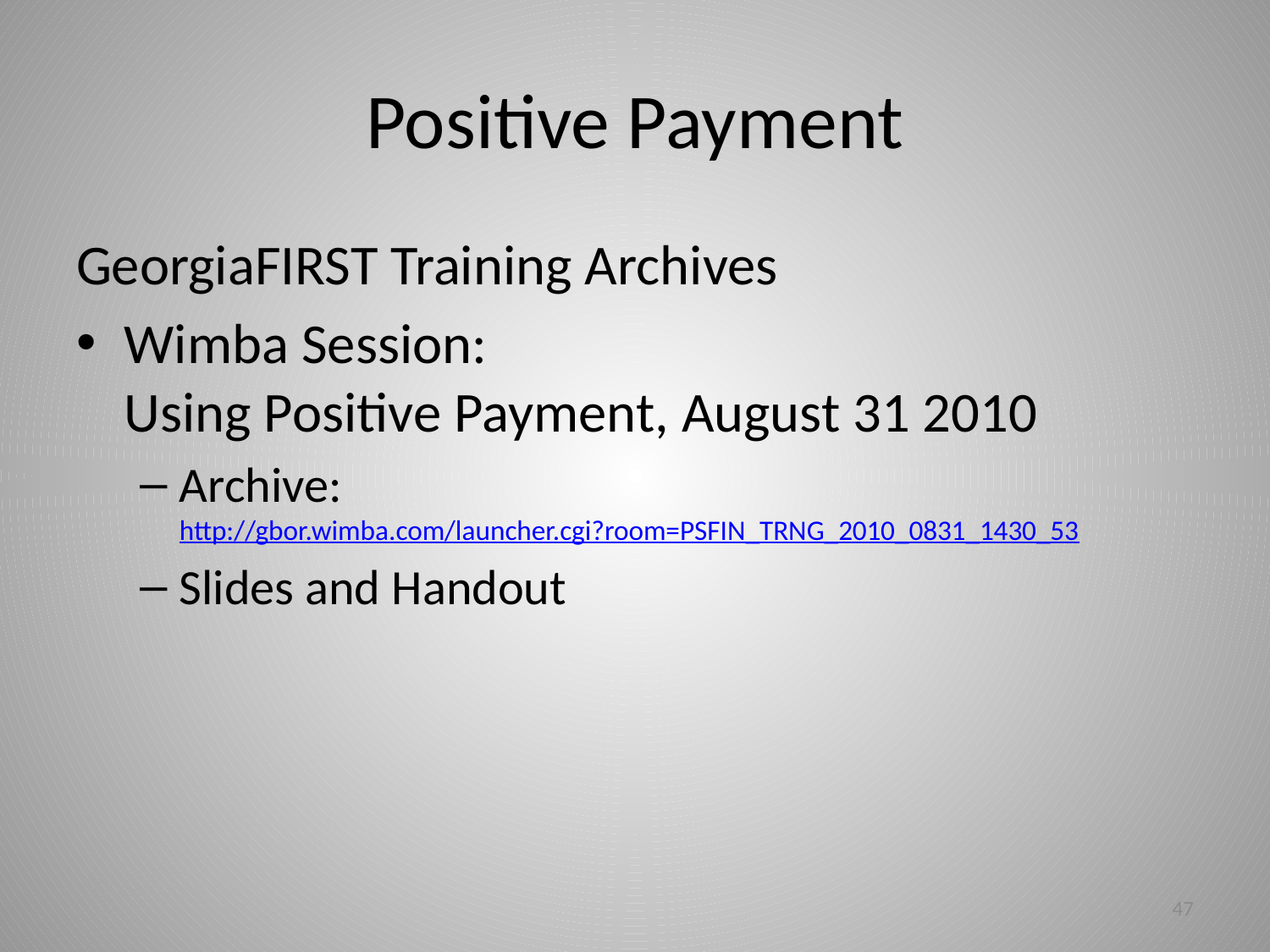

# Positive Payment
GeorgiaFIRST Training Archives
Wimba Session:
Using Positive Payment, August 31 2010
Archive: http://gbor.wimba.com/launcher.cgi?room=PSFIN_TRNG_2010_0831_1430_53
Slides and Handout

47